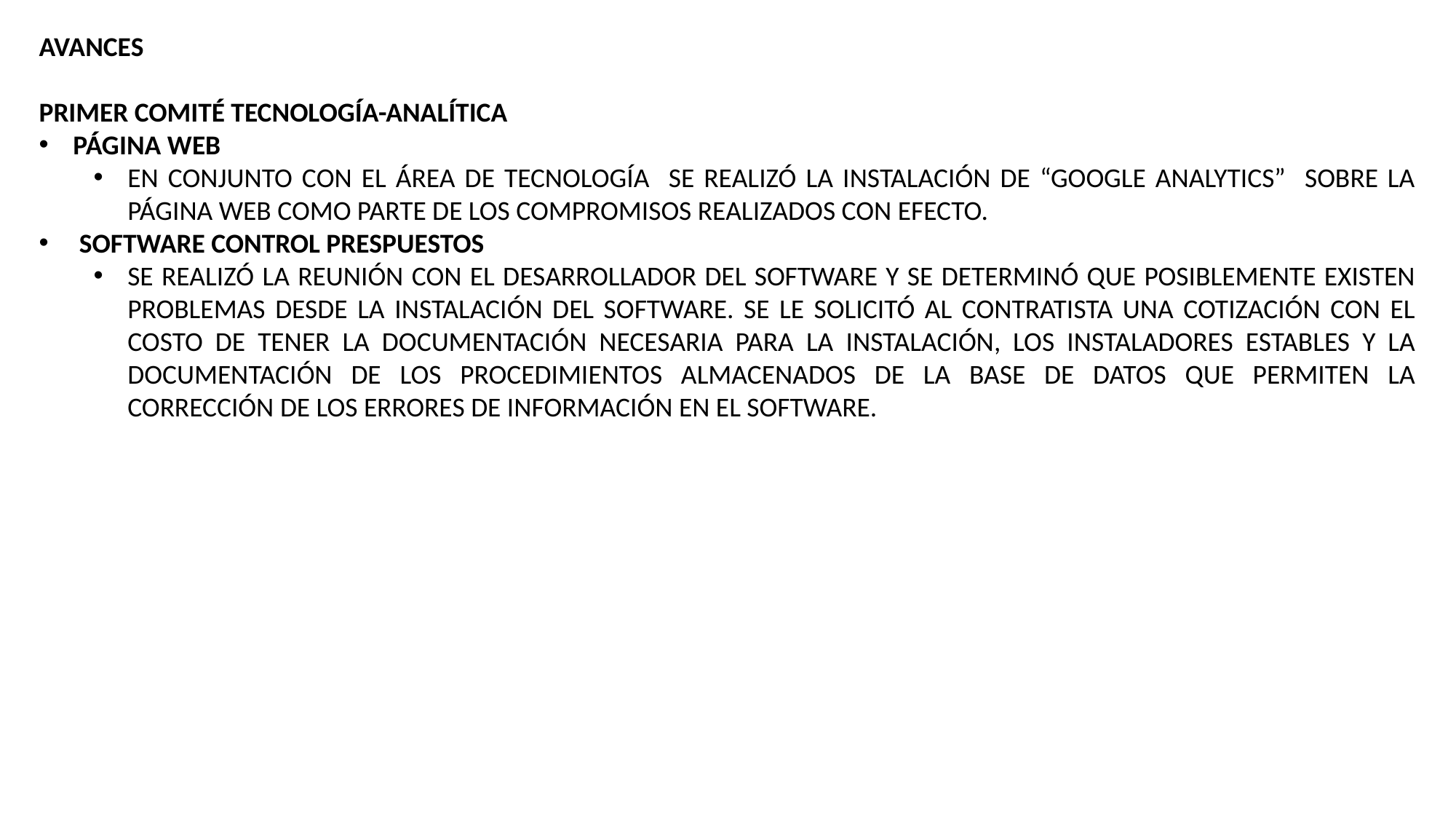

AVANCES

PRIMER COMITÉ TECNOLOGÍA-ANALÍTICA
PÁGINA WEB
EN CONJUNTO CON EL ÁREA DE TECNOLOGÍA  SE REALIZÓ LA INSTALACIÓN DE “GOOGLE ANALYTICS”  SOBRE LA PÁGINA WEB COMO PARTE DE LOS COMPROMISOS REALIZADOS CON EFECTO.
 SOFTWARE CONTROL PRESPUESTOS
SE REALIZÓ LA REUNIÓN CON EL DESARROLLADOR DEL SOFTWARE Y SE DETERMINÓ QUE POSIBLEMENTE EXISTEN PROBLEMAS DESDE LA INSTALACIÓN DEL SOFTWARE. SE LE SOLICITÓ AL CONTRATISTA UNA COTIZACIÓN CON EL COSTO DE TENER LA DOCUMENTACIÓN NECESARIA PARA LA INSTALACIÓN, LOS INSTALADORES ESTABLES Y LA DOCUMENTACIÓN DE LOS PROCEDIMIENTOS ALMACENADOS DE LA BASE DE DATOS QUE PERMITEN LA CORRECCIÓN DE LOS ERRORES DE INFORMACIÓN EN EL SOFTWARE.